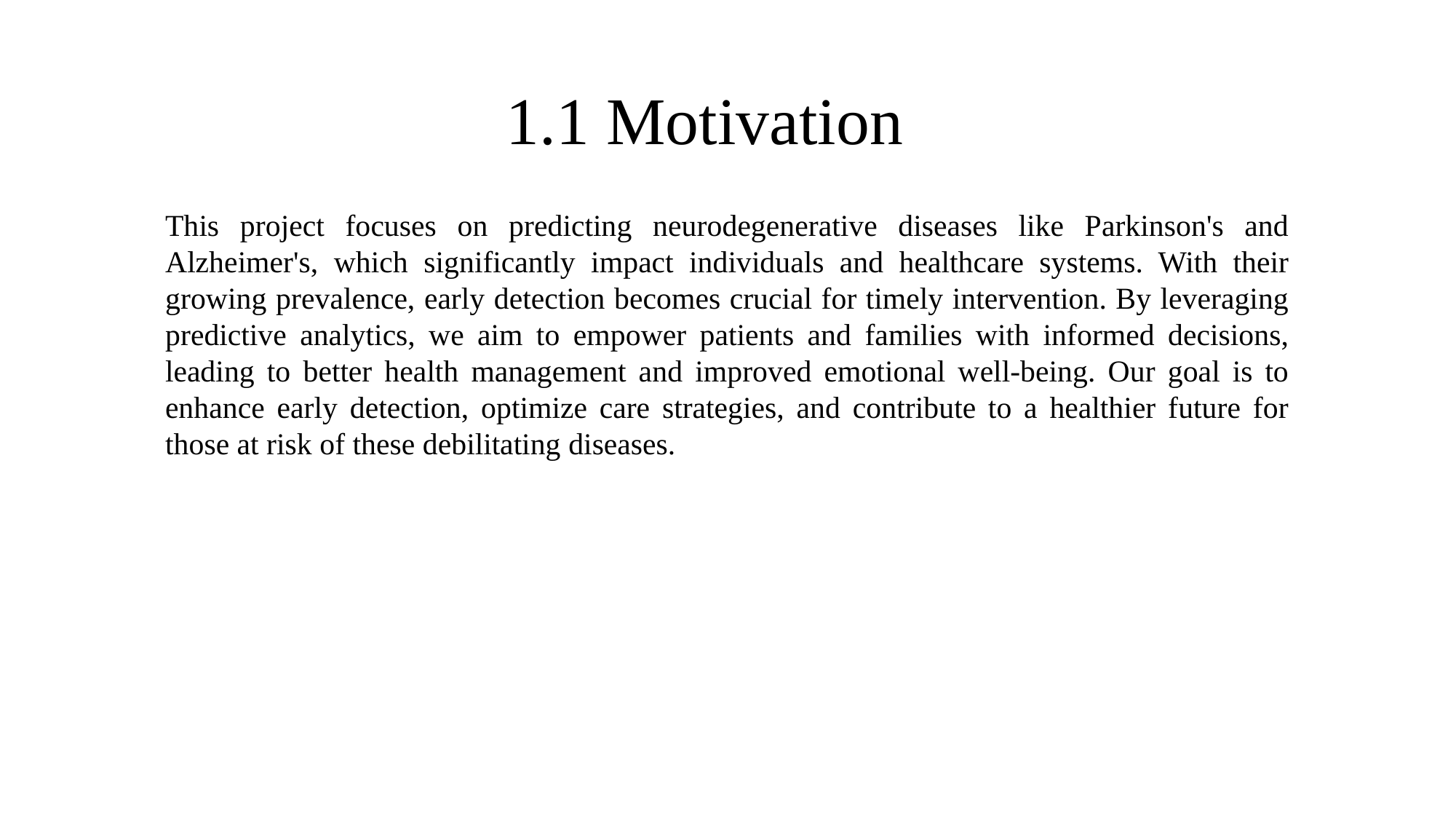

1.1 Motivation
This project focuses on predicting neurodegenerative diseases like Parkinson's and Alzheimer's, which significantly impact individuals and healthcare systems. With their growing prevalence, early detection becomes crucial for timely intervention. By leveraging predictive analytics, we aim to empower patients and families with informed decisions, leading to better health management and improved emotional well-being. Our goal is to enhance early detection, optimize care strategies, and contribute to a healthier future for those at risk of these debilitating diseases.